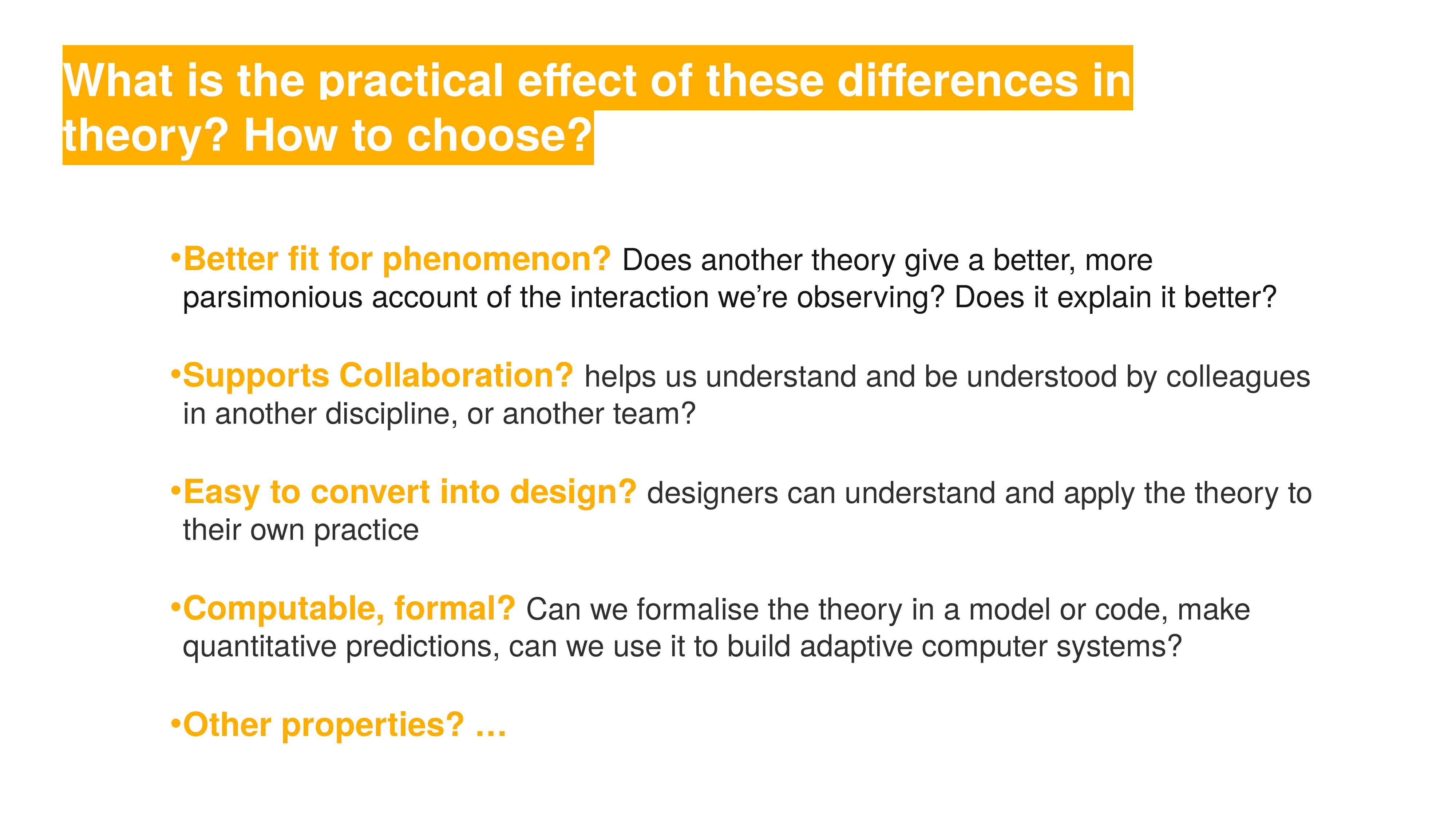

What is the practical effect of these differences in theory? How to choose?

Better fit for phenomenon? Does another theory give a better, more parsimonious account of the interaction we’re observing? Does it explain it better?

Supports Collaboration? helps us understand and be understood by colleagues in another discipline, or another team?

Easy to convert into design? designers can understand and apply the theory to their own practice

Computable, formal? Can we formalise the theory in a model or code, make quantitative predictions, can we use it to build adaptive computer systems?

Other properties? …